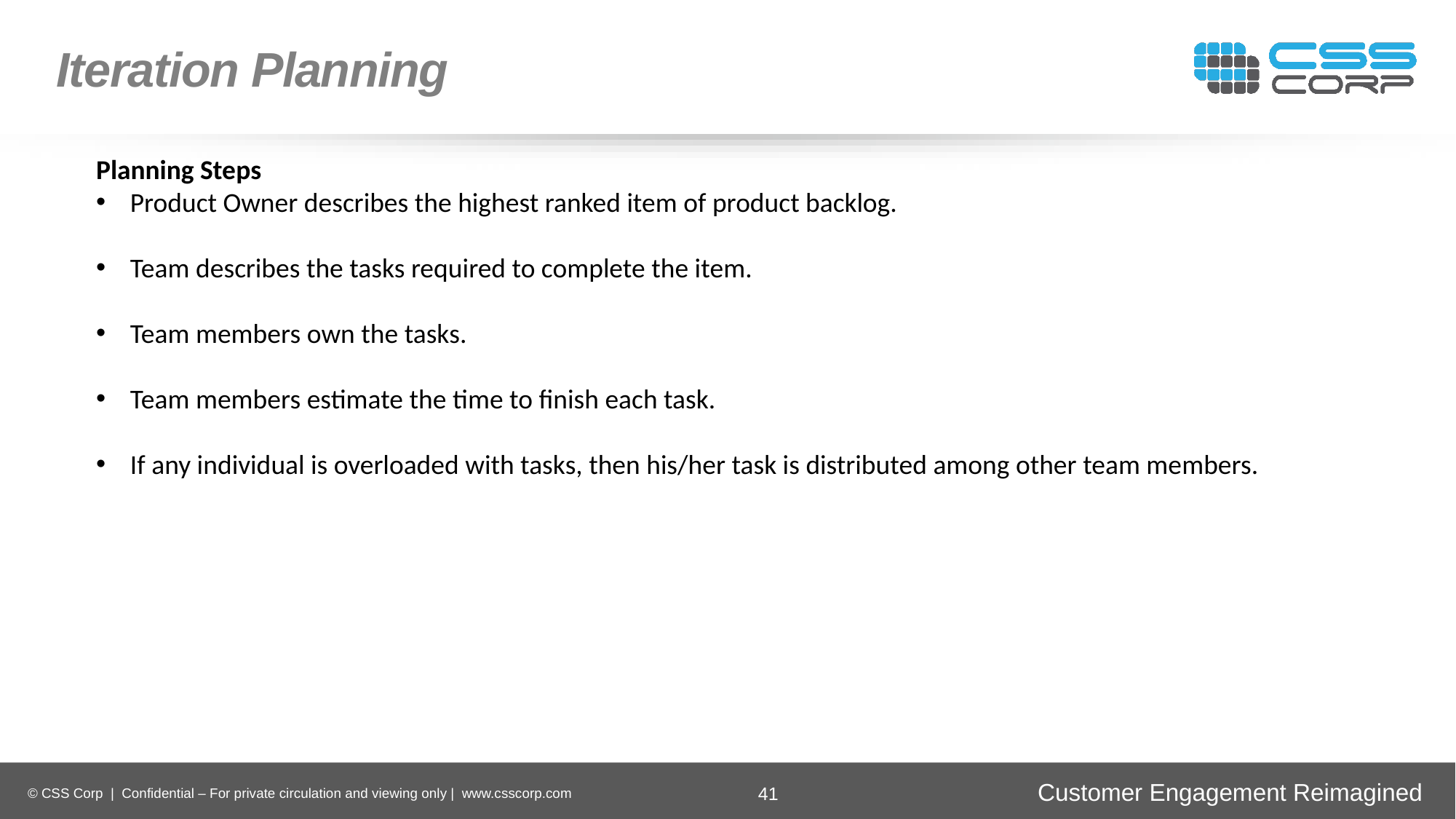

Iteration Planning
Planning Steps
Product Owner describes the highest ranked item of product backlog.

Team describes the tasks required to complete the item.

Team members own the tasks.

Team members estimate the time to finish each task.

If any individual is overloaded with tasks, then his/her task is distributed among other team members.
Enhancing
Operational Efficiency

Faster Time-to-Market

Digital
Transformation

Securing Brand and Customer Trust

41